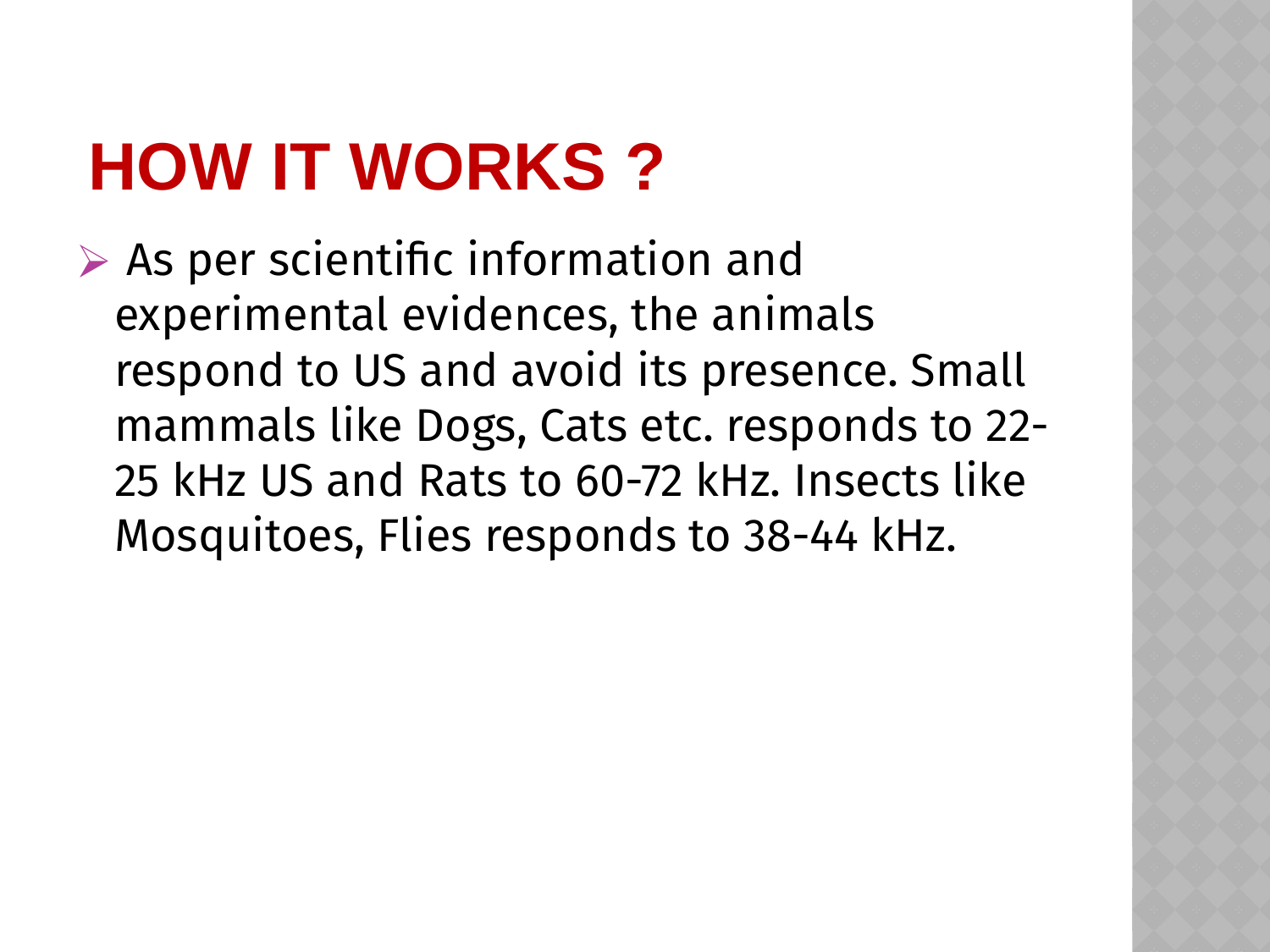

# HOW IT WORKS ?
 As per scientific information and experimental evidences, the animals respond to US and avoid its presence. Small mammals like Dogs, Cats etc. responds to 22-25 kHz US and Rats to 60-72 kHz. Insects like Mosquitoes, Flies responds to 38-44 kHz.